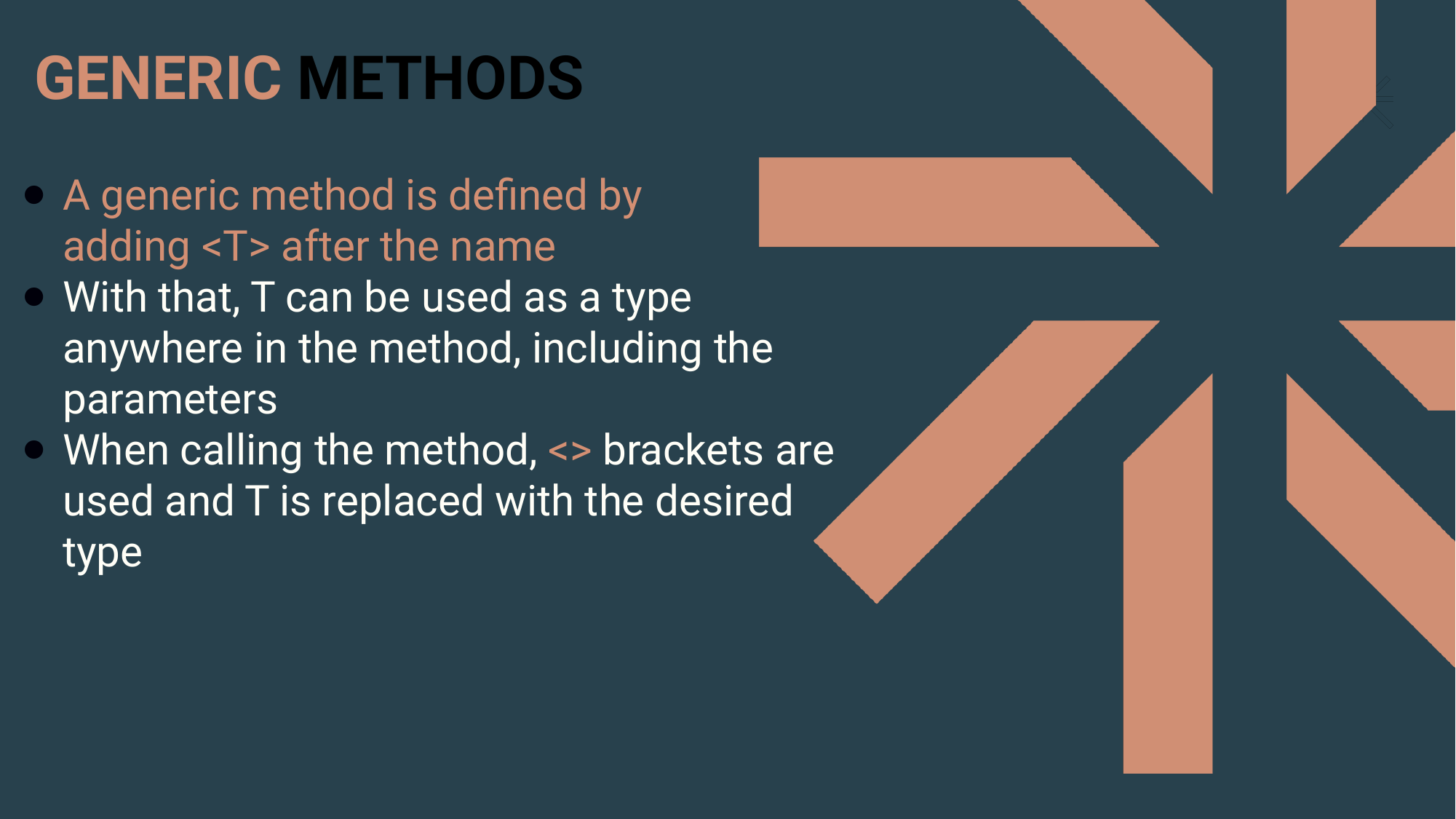

GENERIC METHODS
A generic method is defined by
adding <T> after the name
With that, T can be used as a type anywhere in the method, including the parameters
When calling the method, <> brackets are used and T is replaced with the desired type